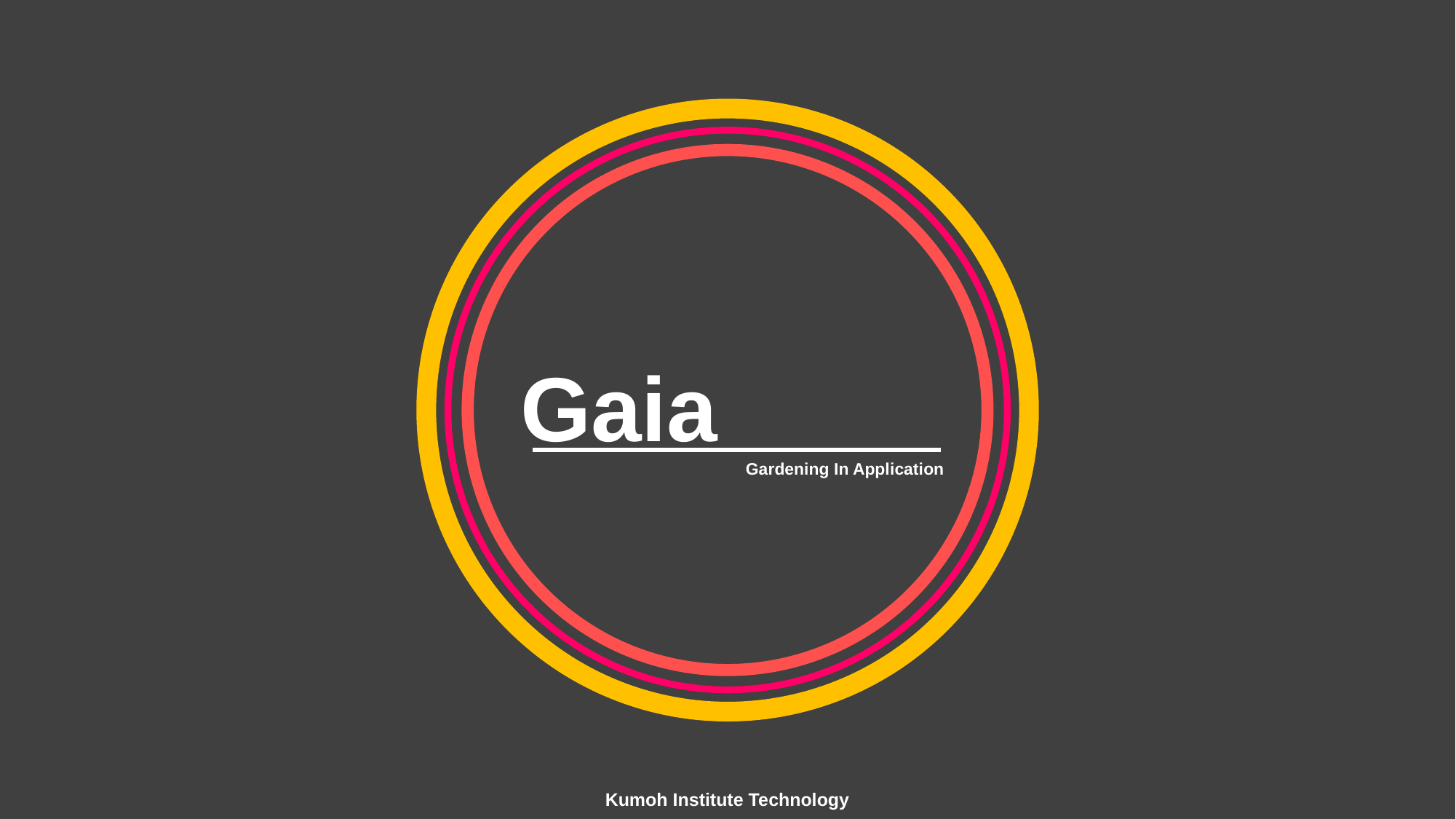

# Gaia
Gardening In Application
Kumoh Institute Technology